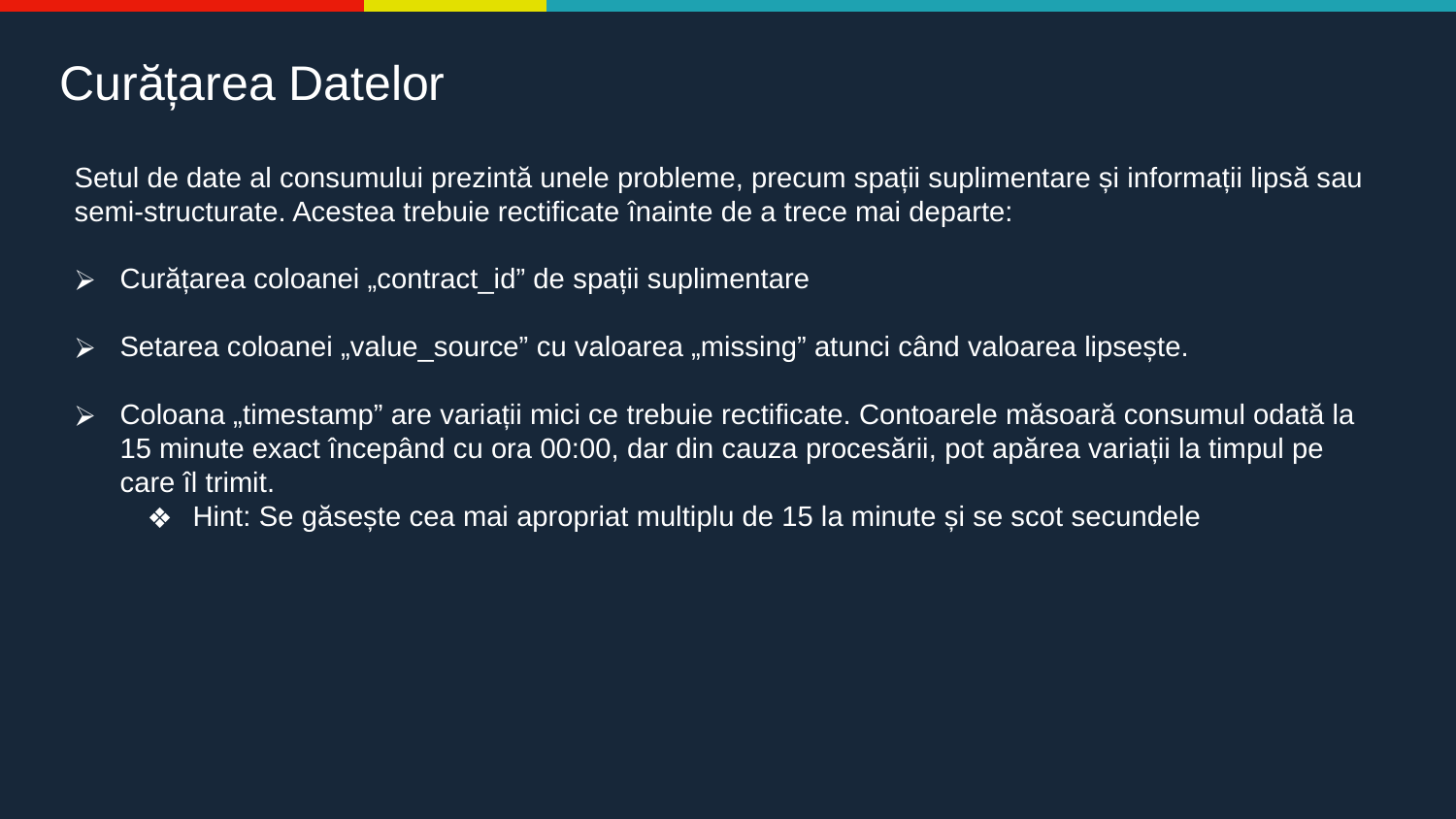

# Curățarea Datelor
Setul de date al consumului prezintă unele probleme, precum spații suplimentare și informații lipsă sau semi-structurate. Acestea trebuie rectificate înainte de a trece mai departe:

Curățarea coloanei „contract_id” de spații suplimentare

Setarea coloanei „value_source” cu valoarea „missing” atunci când valoarea lipsește.

Coloana „timestamp” are variații mici ce trebuie rectificate. Contoarele măsoară consumul odată la 15 minute exact începând cu ora 00:00, dar din cauza procesării, pot apărea variații la timpul pe care îl trimit.
Hint: Se găsește cea mai apropriat multiplu de 15 la minute și se scot secundele